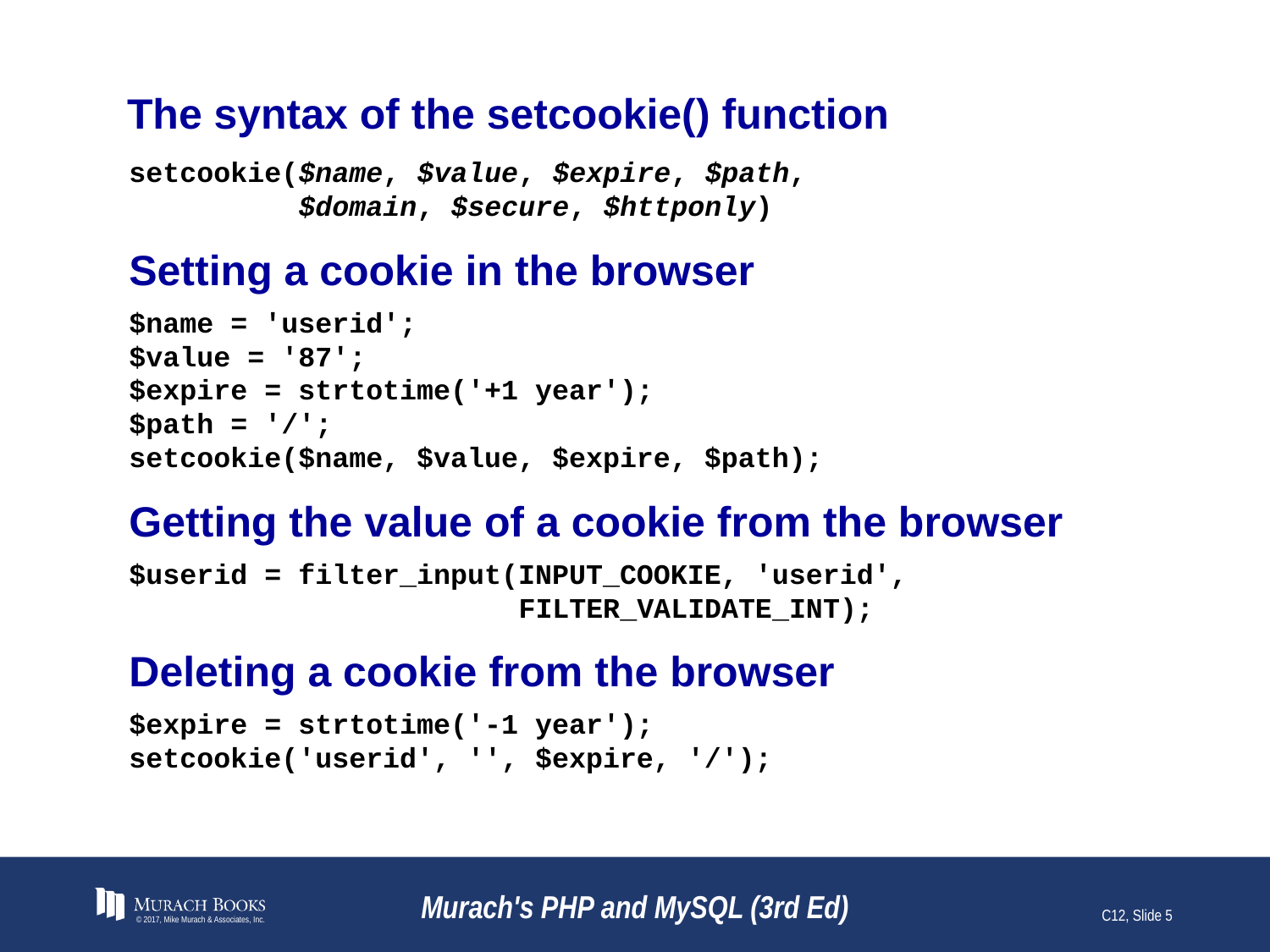

# The syntax of the setcookie() function
setcookie($name, $value, $expire, $path,
          $domain, $secure, $httponly)
Setting a cookie in the browser
$name = 'userid';
$value = '87';
$expire = strtotime('+1 year');
$path = '/';
setcookie($name, $value, $expire, $path);
Getting the value of a cookie from the browser
$userid = filter_input(INPUT_COOKIE, 'userid',
                       FILTER_VALIDATE_INT);
Deleting a cookie from the browser
$expire = strtotime('-1 year');
setcookie('userid', '', $expire, '/');

© 2017, Mike Murach & Associates, Inc.
Murach's PHP and MySQL (3rd Ed)

C12, Slide 5